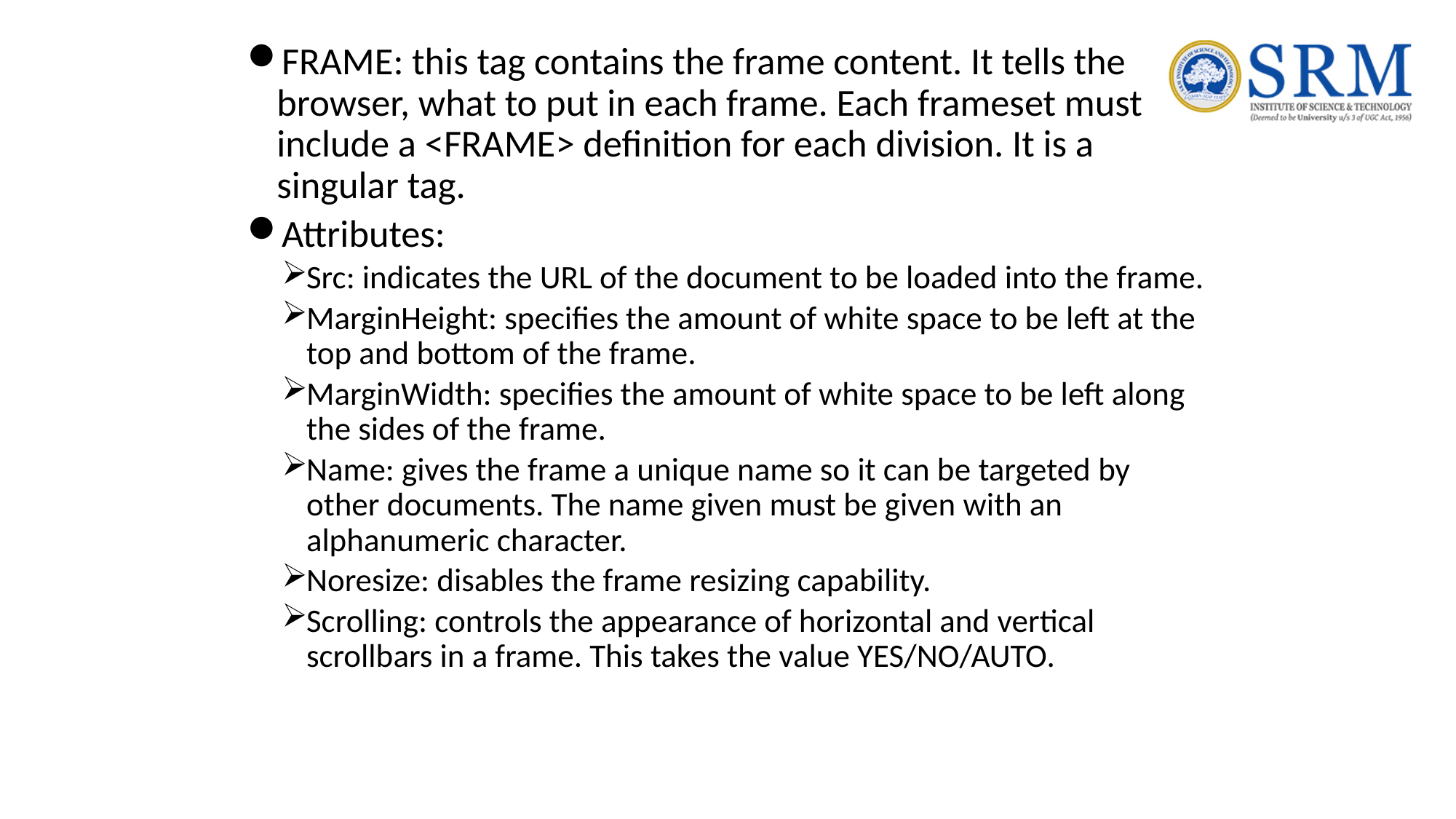

FRAME: this tag contains the frame content. It tells the browser, what to put in each frame. Each frameset must include a <FRAME> definition for each division. It is a singular tag.
Attributes:
Src: indicates the URL of the document to be loaded into the frame.
MarginHeight: specifies the amount of white space to be left at the top and bottom of the frame.
MarginWidth: specifies the amount of white space to be left along the sides of the frame.
Name: gives the frame a unique name so it can be targeted by other documents. The name given must be given with an alphanumeric character.
Noresize: disables the frame resizing capability.
Scrolling: controls the appearance of horizontal and vertical scrollbars in a frame. This takes the value YES/NO/AUTO.